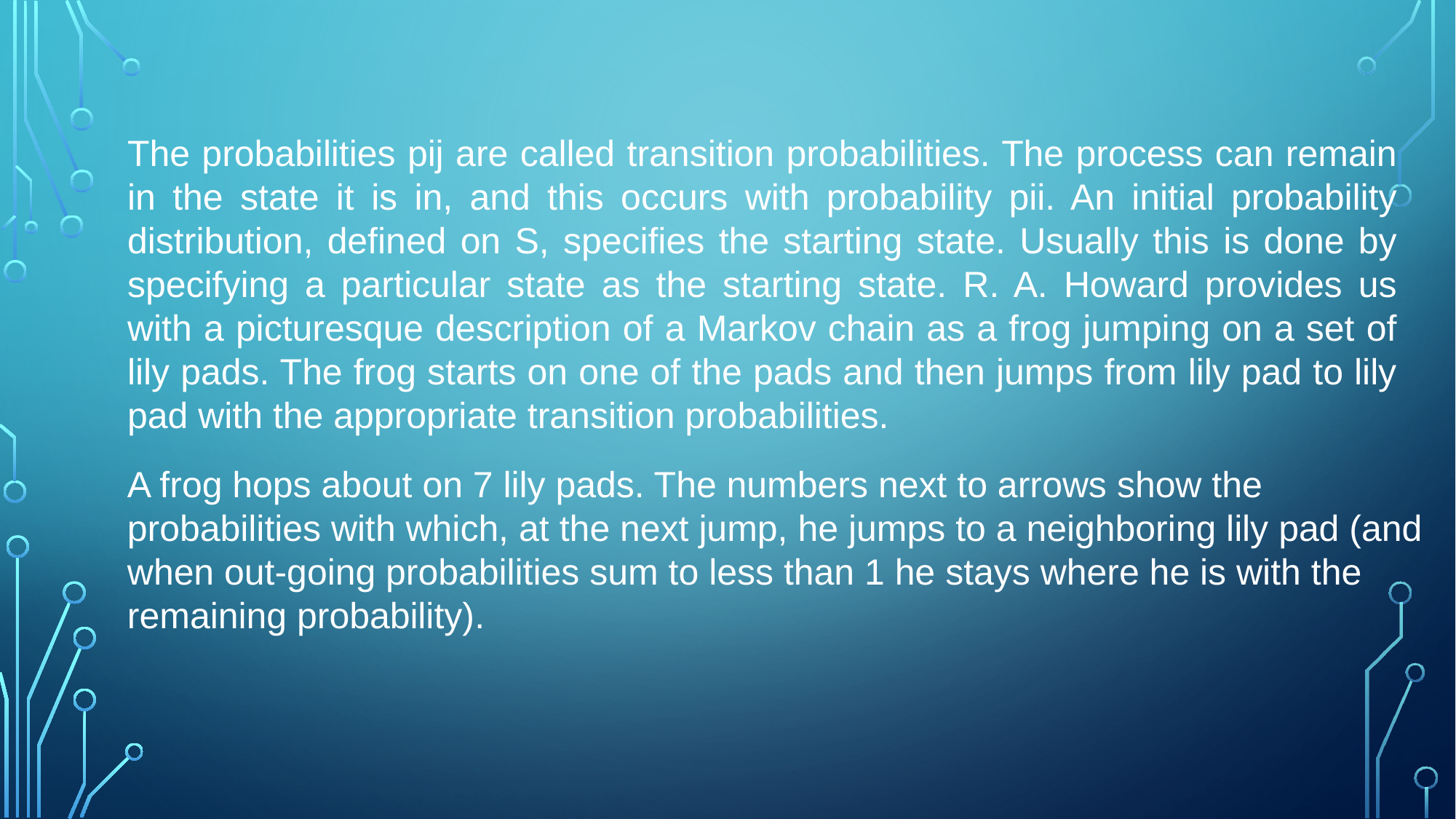

The probabilities pij are called transition probabilities. The process can remain in the state it is in, and this occurs with probability pii. An initial probability distribution, defined on S, specifies the starting state. Usually this is done by specifying a particular state as the starting state. R. A. Howard provides us with a picturesque description of a Markov chain as a frog jumping on a set of lily pads. The frog starts on one of the pads and then jumps from lily pad to lily pad with the appropriate transition probabilities.
A frog hops about on 7 lily pads. The numbers next to arrows show the probabilities with which, at the next jump, he jumps to a neighboring lily pad (and when out-going probabilities sum to less than 1 he stays where he is with the remaining probability).